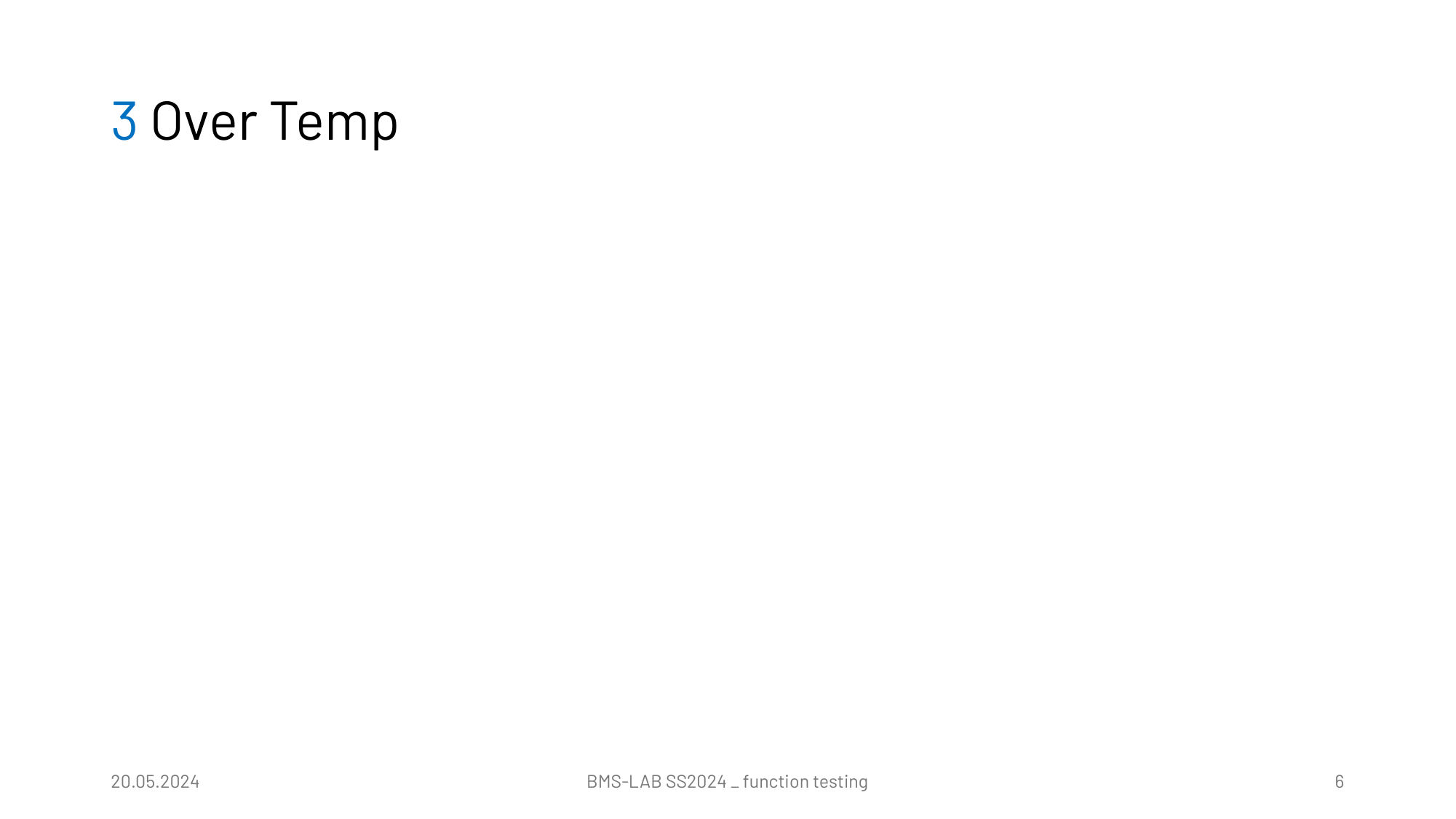

# 3 Over Temp

20.05.2024
BMS-LAB SS2024 _ function testing
6